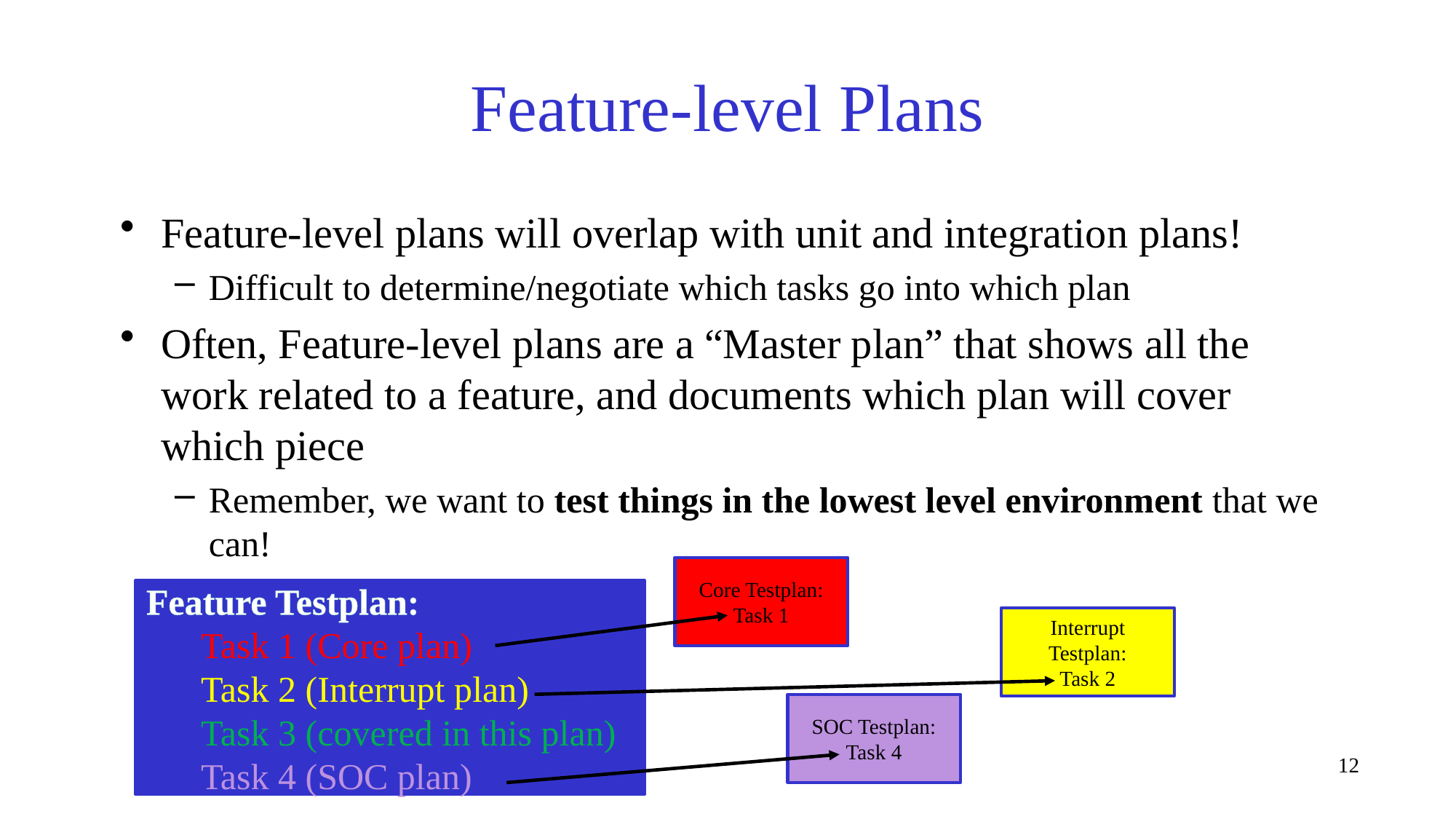

# Feature-level Plans
Feature-level plans will overlap with unit and integration plans!
Difficult to determine/negotiate which tasks go into which plan
Often, Feature-level plans are a “Master plan” that shows all the work related to a feature, and documents which plan will cover which piece
Remember, we want to test things in the lowest level environment that we can!

Core Testplan:
Task 1
Feature Testplan:
Task 1 (Core plan)
Task 2 (Interrupt plan)
Task 3 (covered in this plan)
Task 4 (SOC plan)
Interrupt Testplan:
Task 2
SOC Testplan:
Task 4